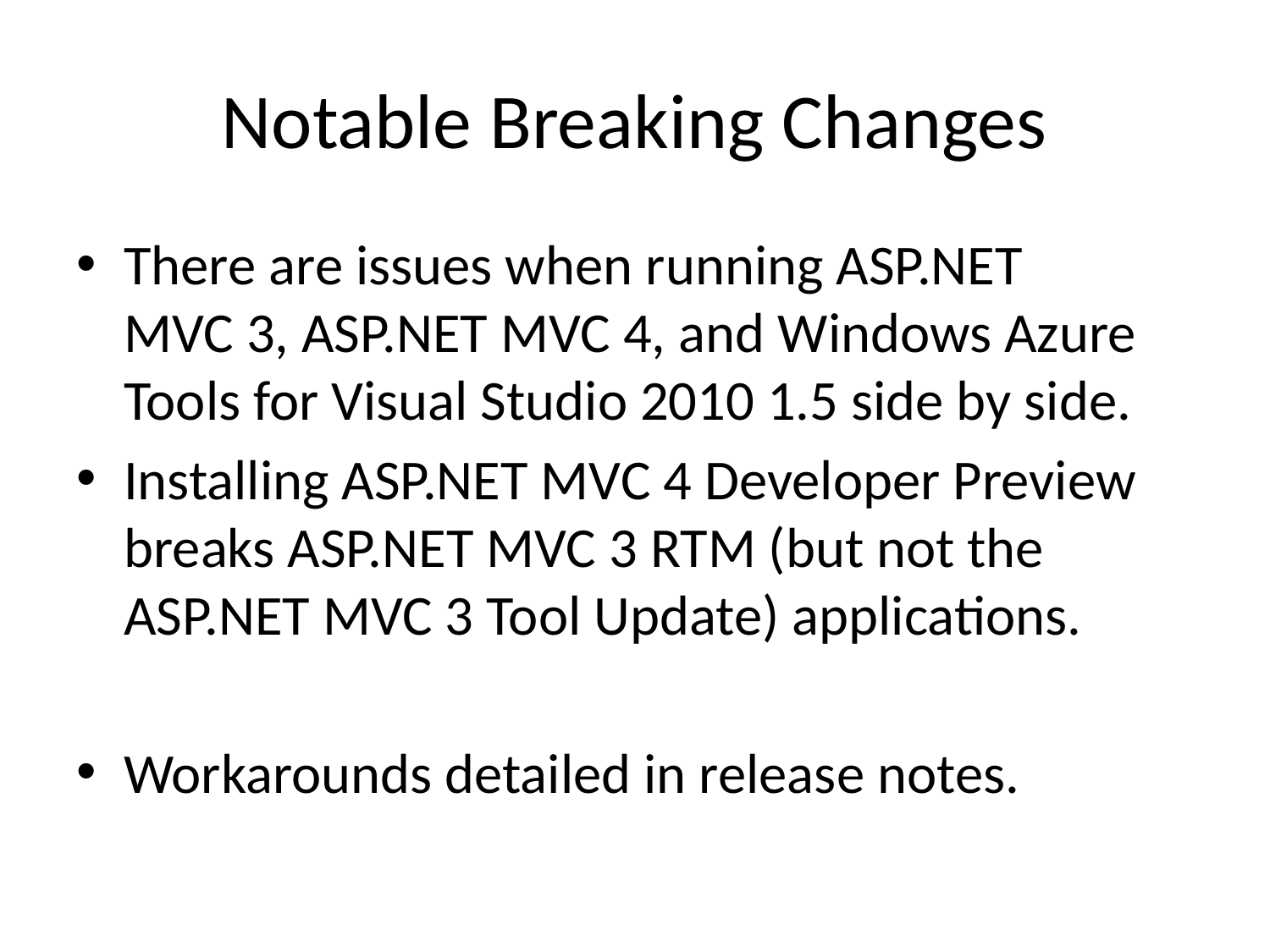

# Notable Breaking Changes
There are issues when running ASP.NET MVC 3, ASP.NET MVC 4, and Windows Azure Tools for Visual Studio 2010 1.5 side by side.
Installing ASP.NET MVC 4 Developer Preview breaks ASP.NET MVC 3 RTM (but not the ASP.NET MVC 3 Tool Update) applications.

Workarounds detailed in release notes.